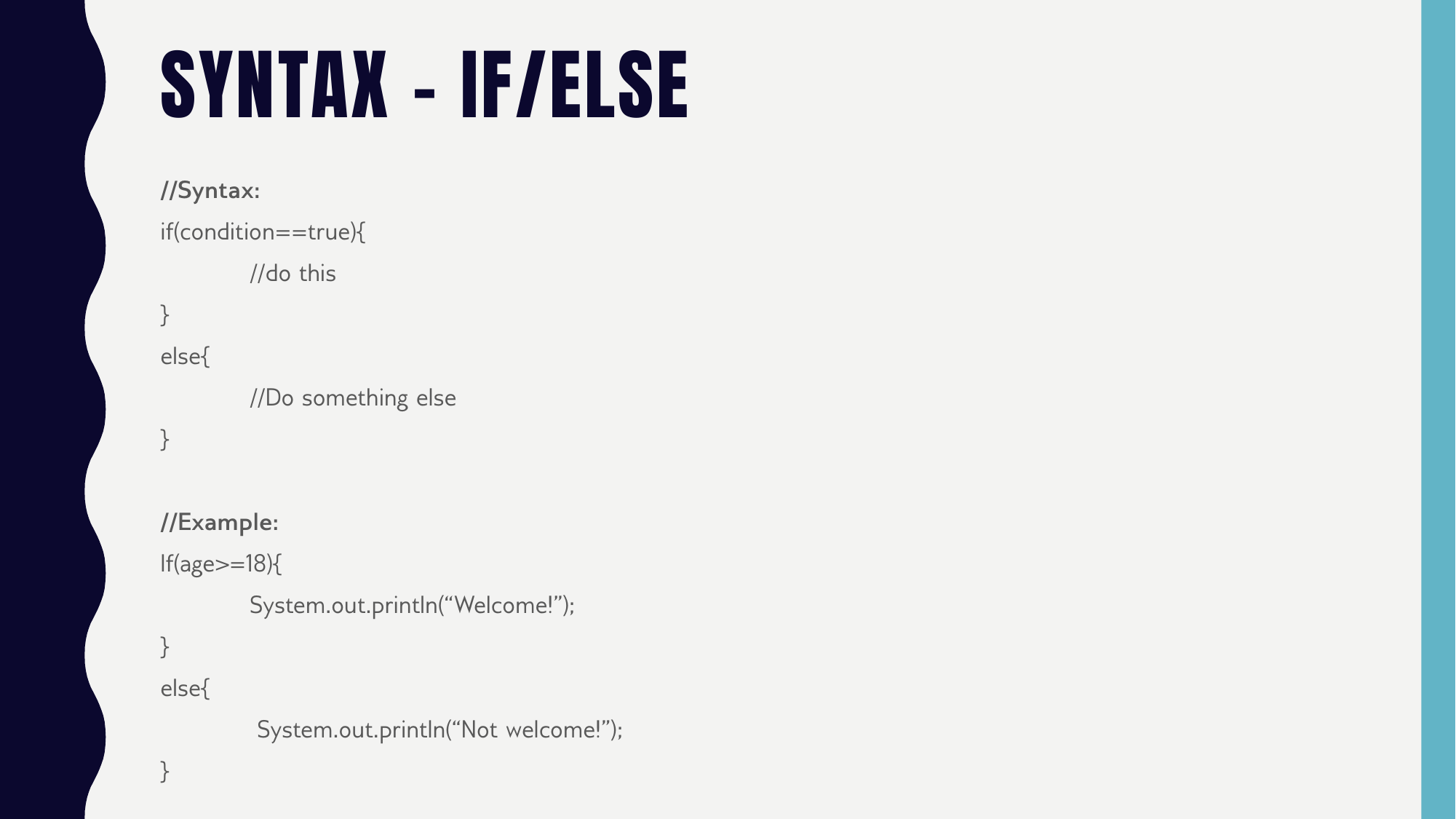

# Syntax – If/else
//Syntax:
if(condition==true){
	//do this
}
else{
	//Do something else
}

//Example:
If(age>=18){
	System.out.println(“Welcome!”);
}
else{
	 System.out.println(“Not welcome!”);
}